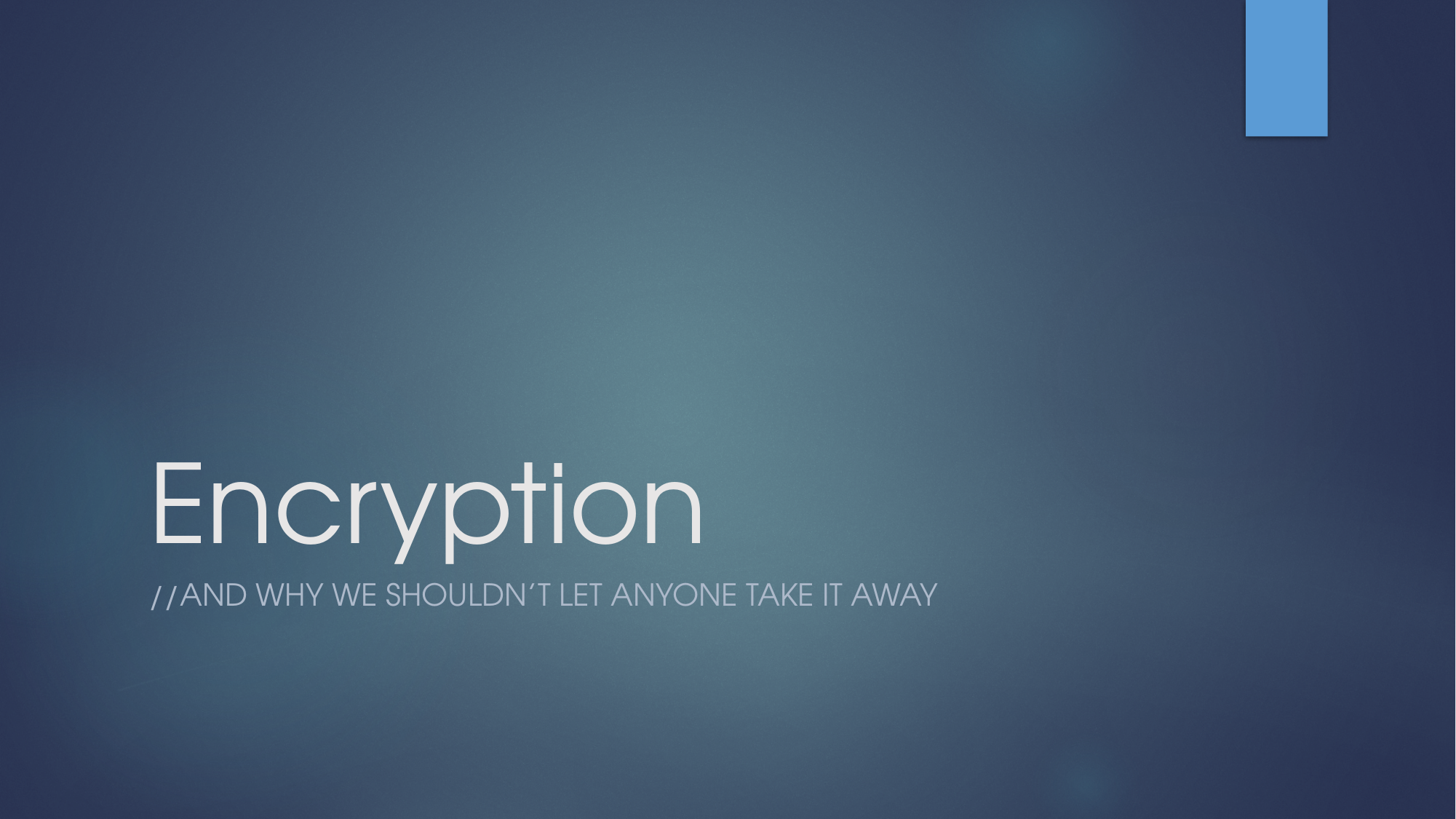

# Encryption
//And why we shouldn’t let anyone take it away